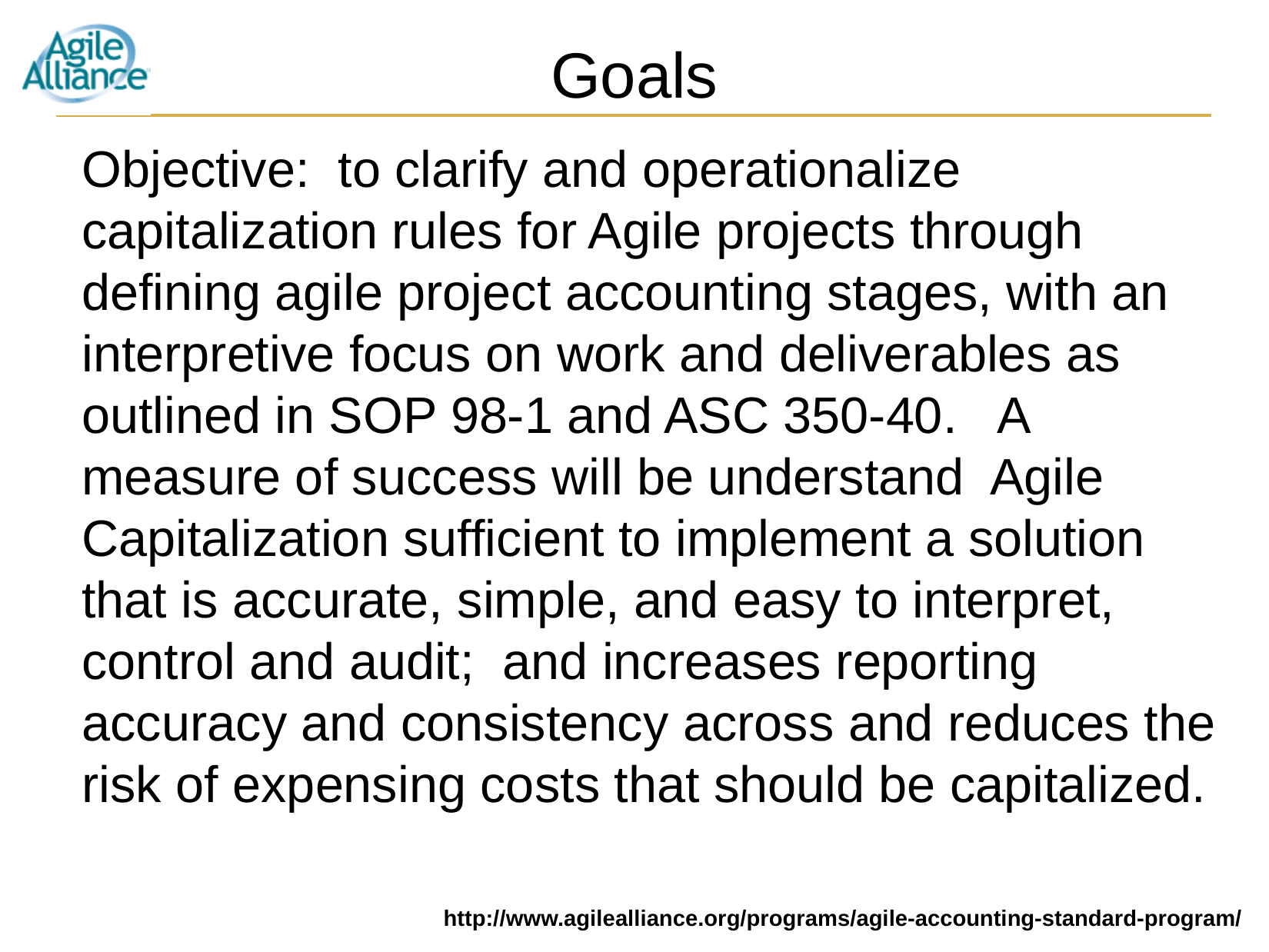

# Goals
Objective:  to clarify and operationalize capitalization rules for Agile projects through defining agile project accounting stages, with an interpretive focus on work and deliverables as outlined in SOP 98-1 and ASC 350-40.   A measure of success will be understand  Agile Capitalization sufficient to implement a solution that is accurate, simple, and easy to interpret, control and audit;  and increases reporting accuracy and consistency across and reduces the risk of expensing costs that should be capitalized.

http://www.agilealliance.org/programs/agile-accounting-standard-program/